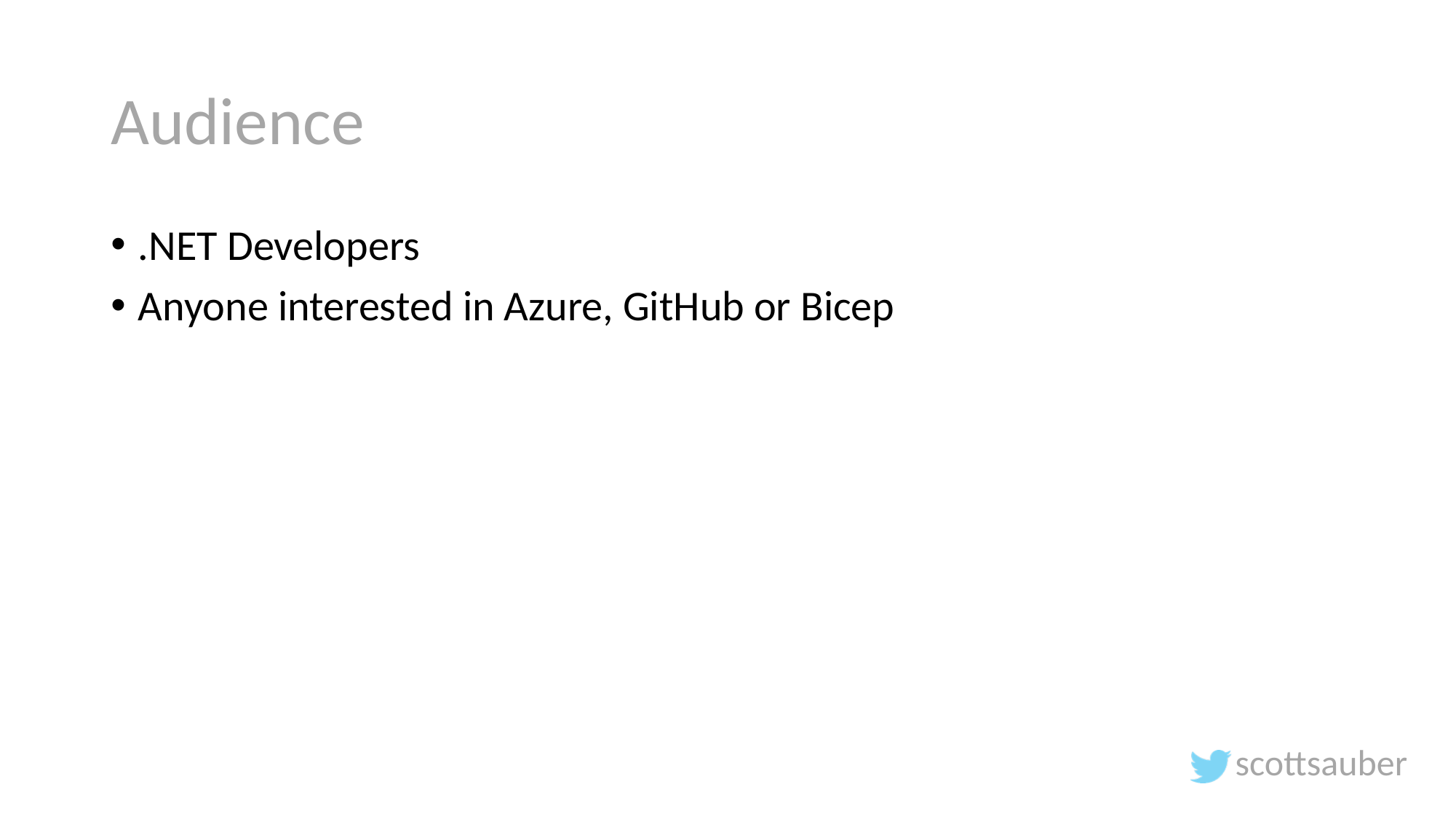

# Audience
.NET Developers
Anyone interested in Azure, GitHub or Bicep
scottsauber